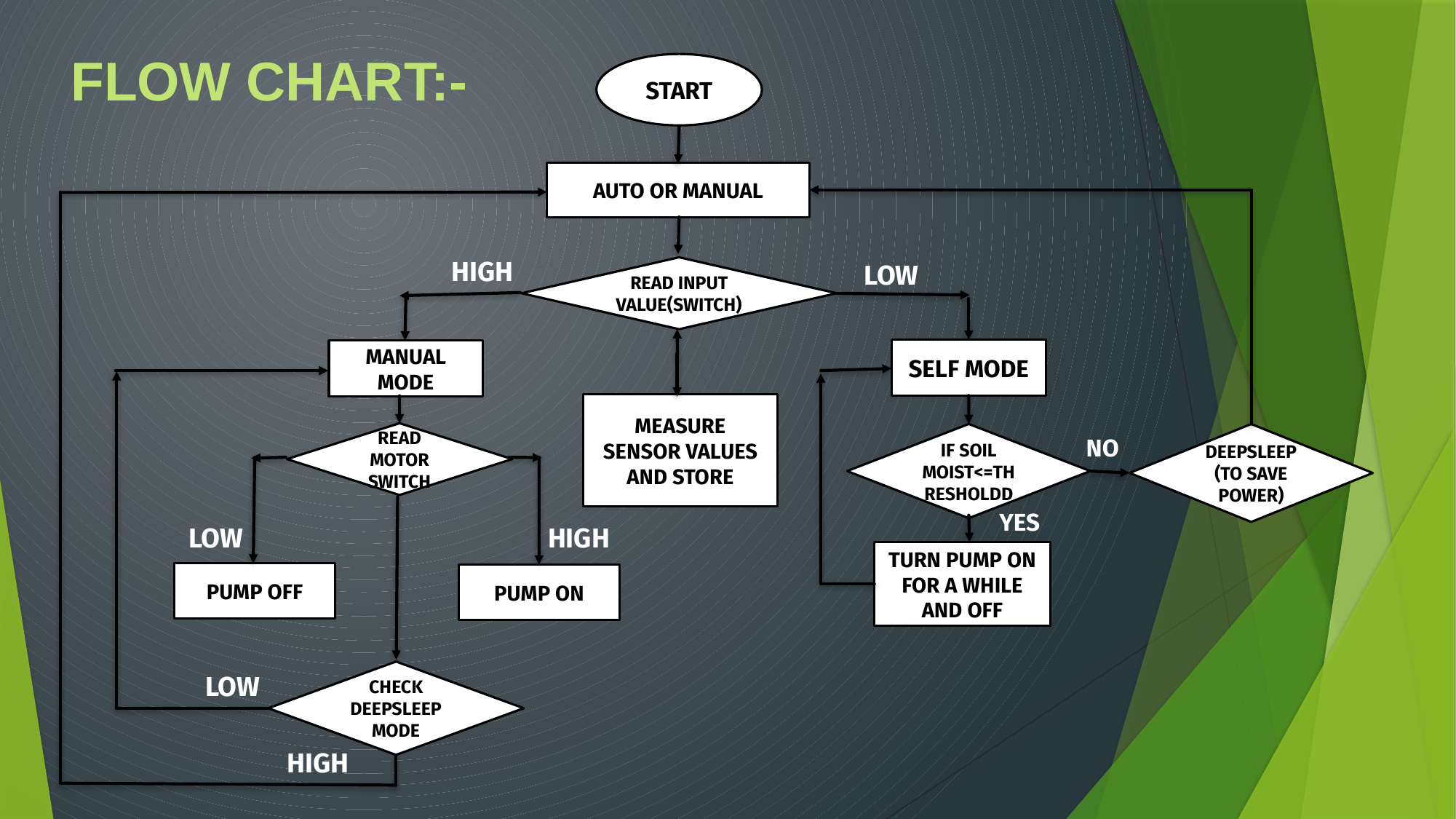

# FLOW CHART:-
START
AUTO OR MANUAL
HIGH
LOW
READ INPUT VALUE(SWITCH)

SELF MODE
MANUAL MODE
MEASURE SENSOR VALUES AND STORE
READ MOTOR SWITCH
IF SOIL MOIST<=THRESHOLDD
DEEPSLEEP
(TO SAVE POWER)
NO
YES
LOW
HIGH
TURN PUMP ON FOR A WHILE AND OFF
PUMP OFF
PUMP ON
CHECK
DEEPSLEEP
MODE
LOW
HIGH